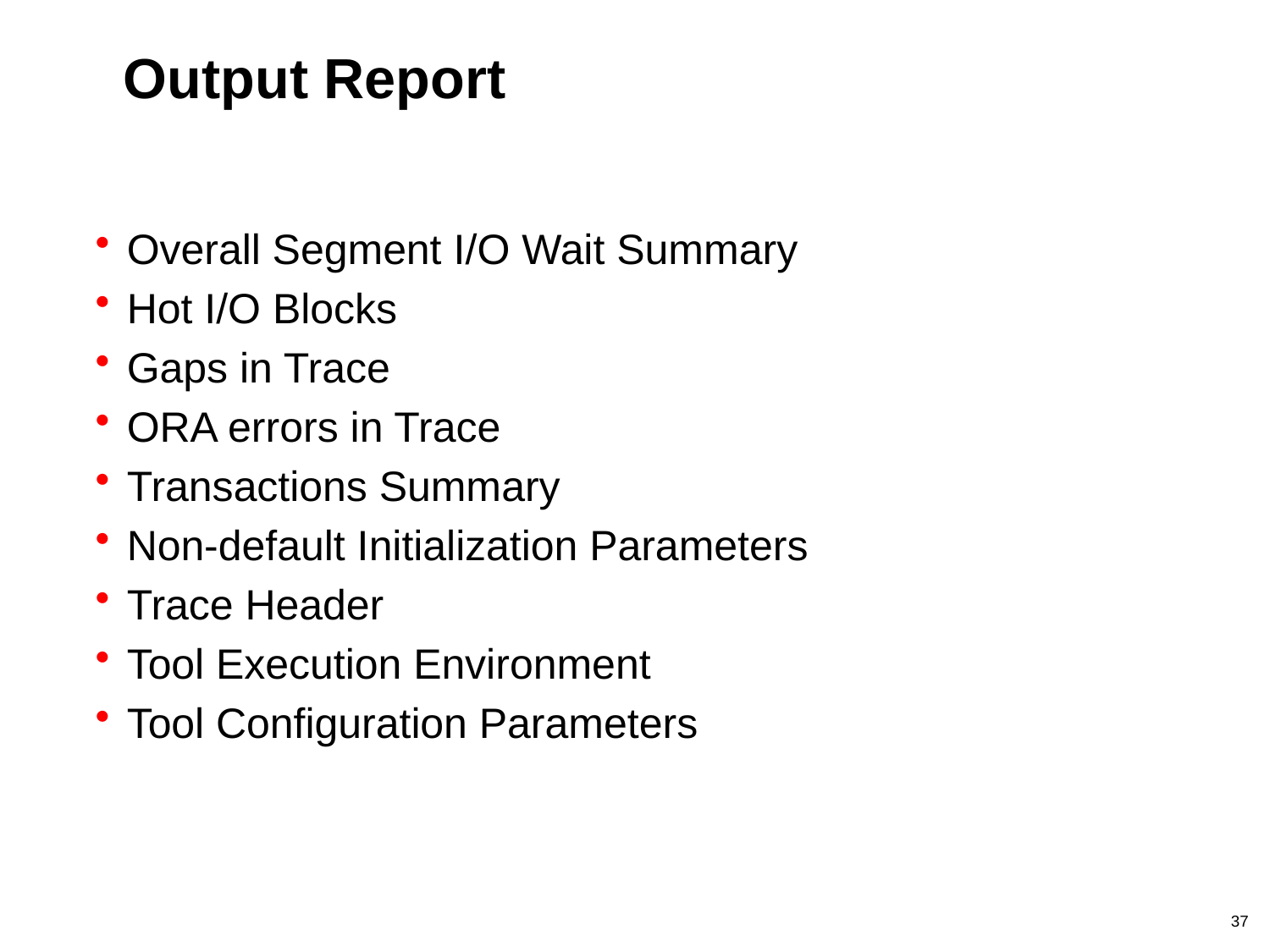

# Output Report
Overall Segment I/O Wait Summary
Hot I/O Blocks
Gaps in Trace
ORA errors in Trace
Transactions Summary
Non-default Initialization Parameters
Trace Header
Tool Execution Environment
Tool Configuration Parameters

37